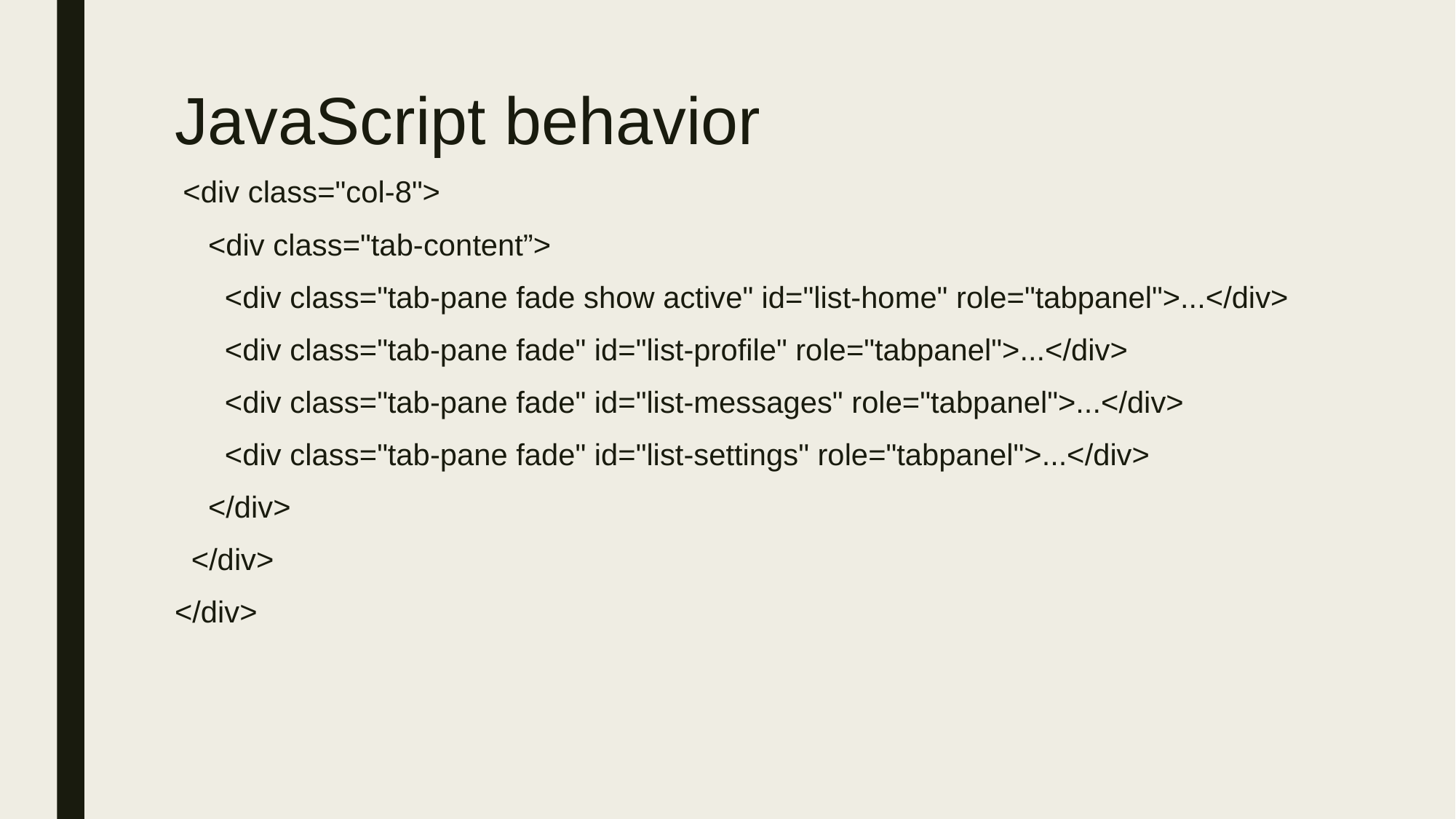

# JavaScript behavior
 <div class="col-8">
    <div class="tab-content”>
      <div class="tab-pane fade show active" id="list-home" role="tabpanel">...</div>
      <div class="tab-pane fade" id="list-profile" role="tabpanel">...</div>
      <div class="tab-pane fade" id="list-messages" role="tabpanel">...</div>
      <div class="tab-pane fade" id="list-settings" role="tabpanel">...</div>
    </div>
  </div>
</div>